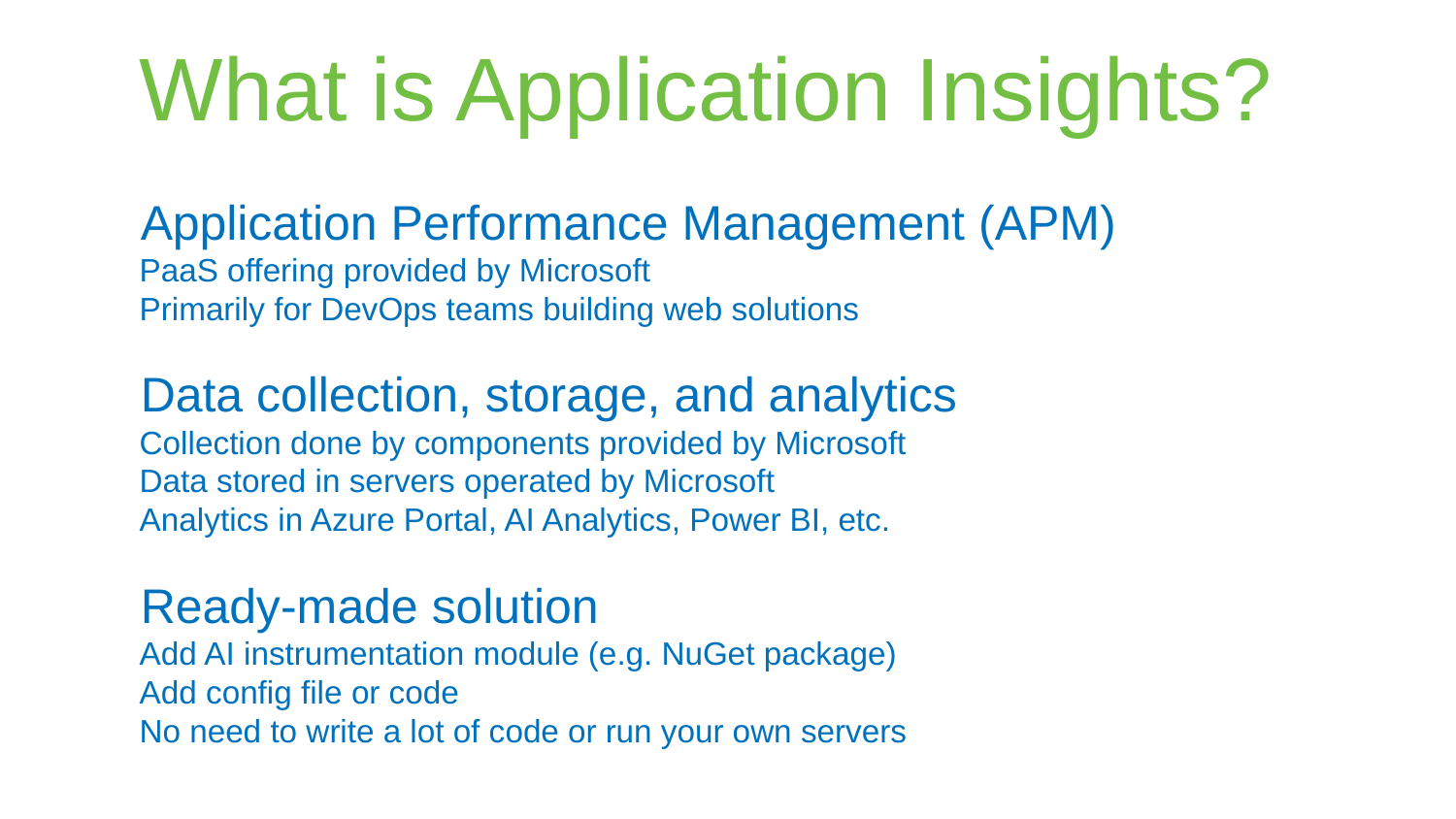

# What is Application Insights?
Application Performance Management (APM)
PaaS offering provided by Microsoft
Primarily for DevOps teams building web solutions
Data collection, storage, and analytics
Collection done by components provided by Microsoft
Data stored in servers operated by Microsoft
Analytics in Azure Portal, AI Analytics, Power BI, etc.
Ready-made solution
Add AI instrumentation module (e.g. NuGet package)
Add config file or code
No need to write a lot of code or run your own servers